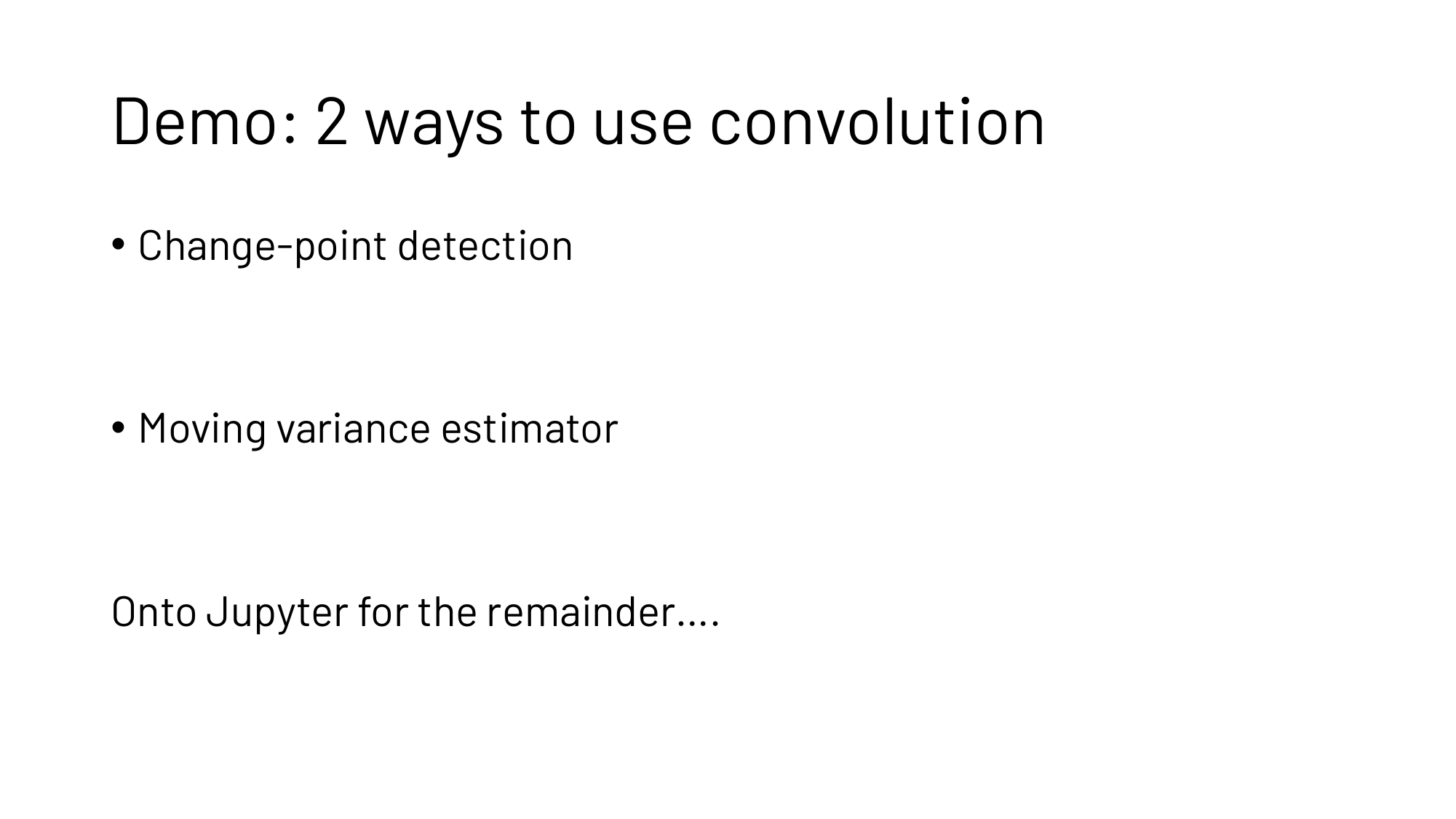

# Demo: 2 ways to use convolution
Change-point detection

Moving variance estimator

Onto Jupyter for the remainder….